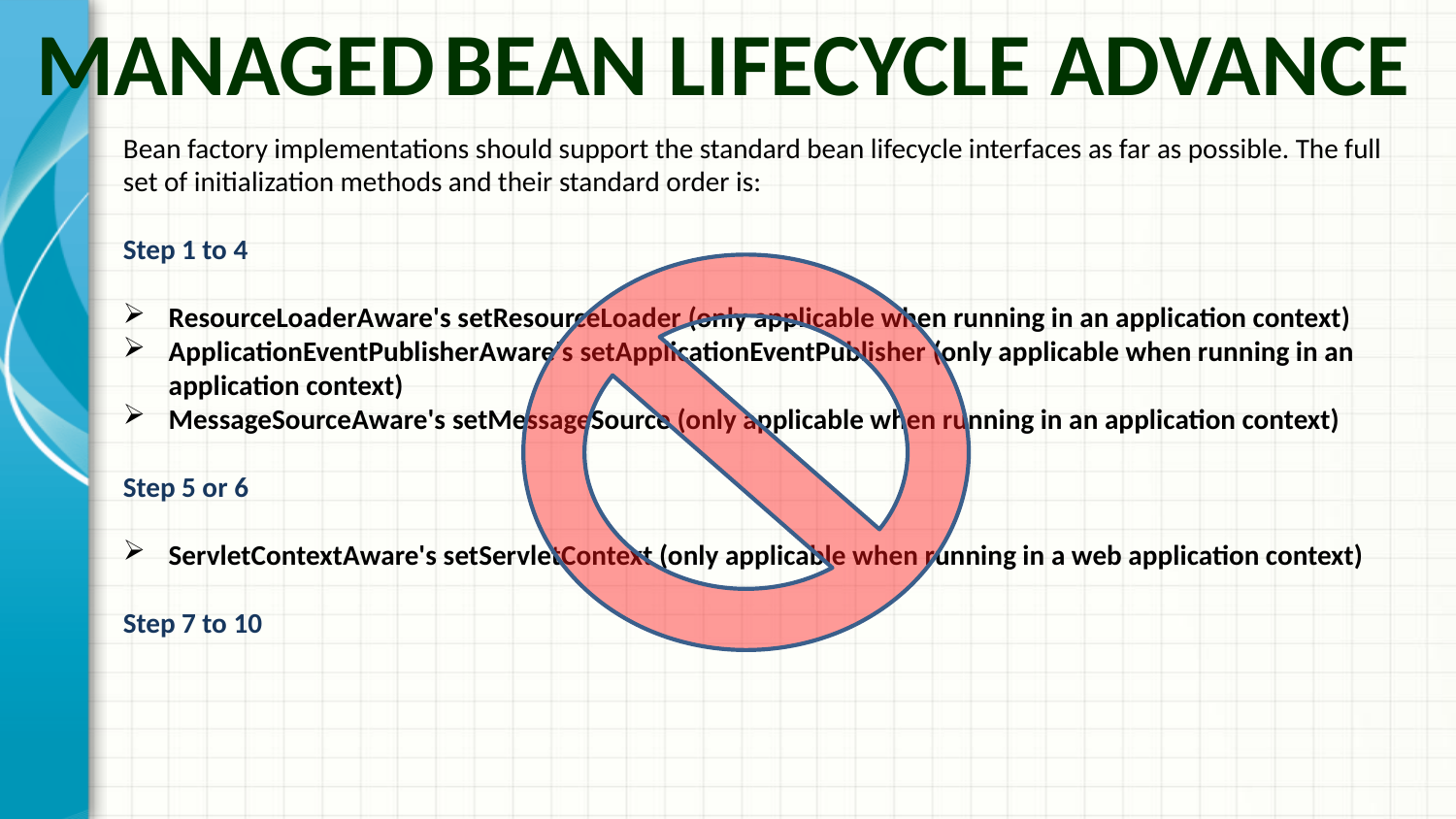

Managed Bean Lifecycle Advance
Bean factory implementations should support the standard bean lifecycle interfaces as far as possible. The full set of initialization methods and their standard order is:
Step 1 to 4

ResourceLoaderAware's setResourceLoader (only applicable when running in an application context)
ApplicationEventPublisherAware's setApplicationEventPublisher (only applicable when running in an application context)
MessageSourceAware's setMessageSource (only applicable when running in an application context)
Step 5 or 6

ServletContextAware's setServletContext (only applicable when running in a web application context)
Step 7 to 10